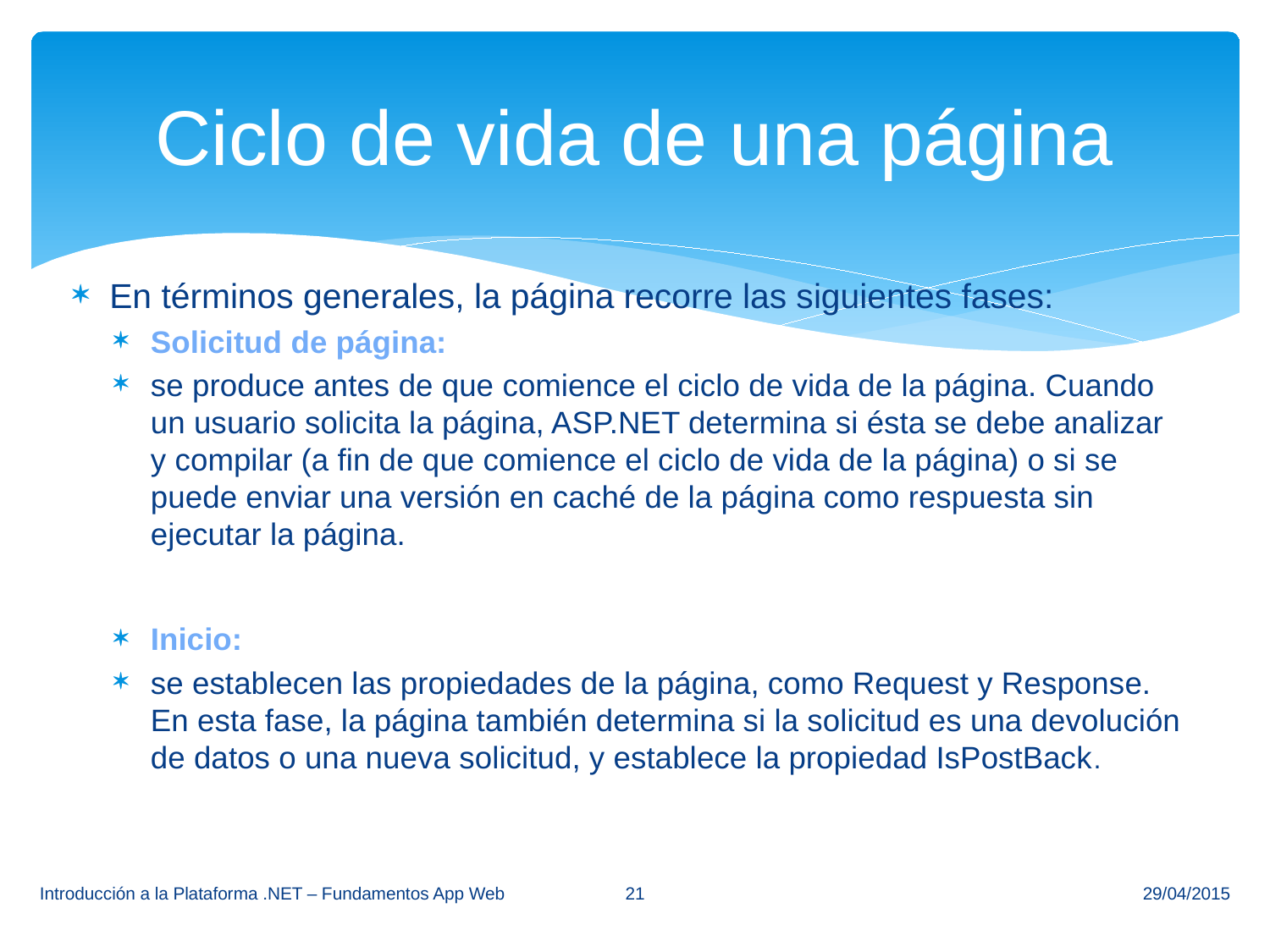

# Ciclo de vida de una página
En términos generales, la página recorre las siguientes fases:
Solicitud de página:
se produce antes de que comience el ciclo de vida de la página. Cuando un usuario solicita la página, ASP.NET determina si ésta se debe analizar y compilar (a fin de que comience el ciclo de vida de la página) o si se puede enviar una versión en caché de la página como respuesta sin ejecutar la página.

Inicio:
se establecen las propiedades de la página, como Request y Response. En esta fase, la página también determina si la solicitud es una devolución de datos o una nueva solicitud, y establece la propiedad IsPostBack.

21
Introducción a la Plataforma .NET – Fundamentos App Web
29/04/2015